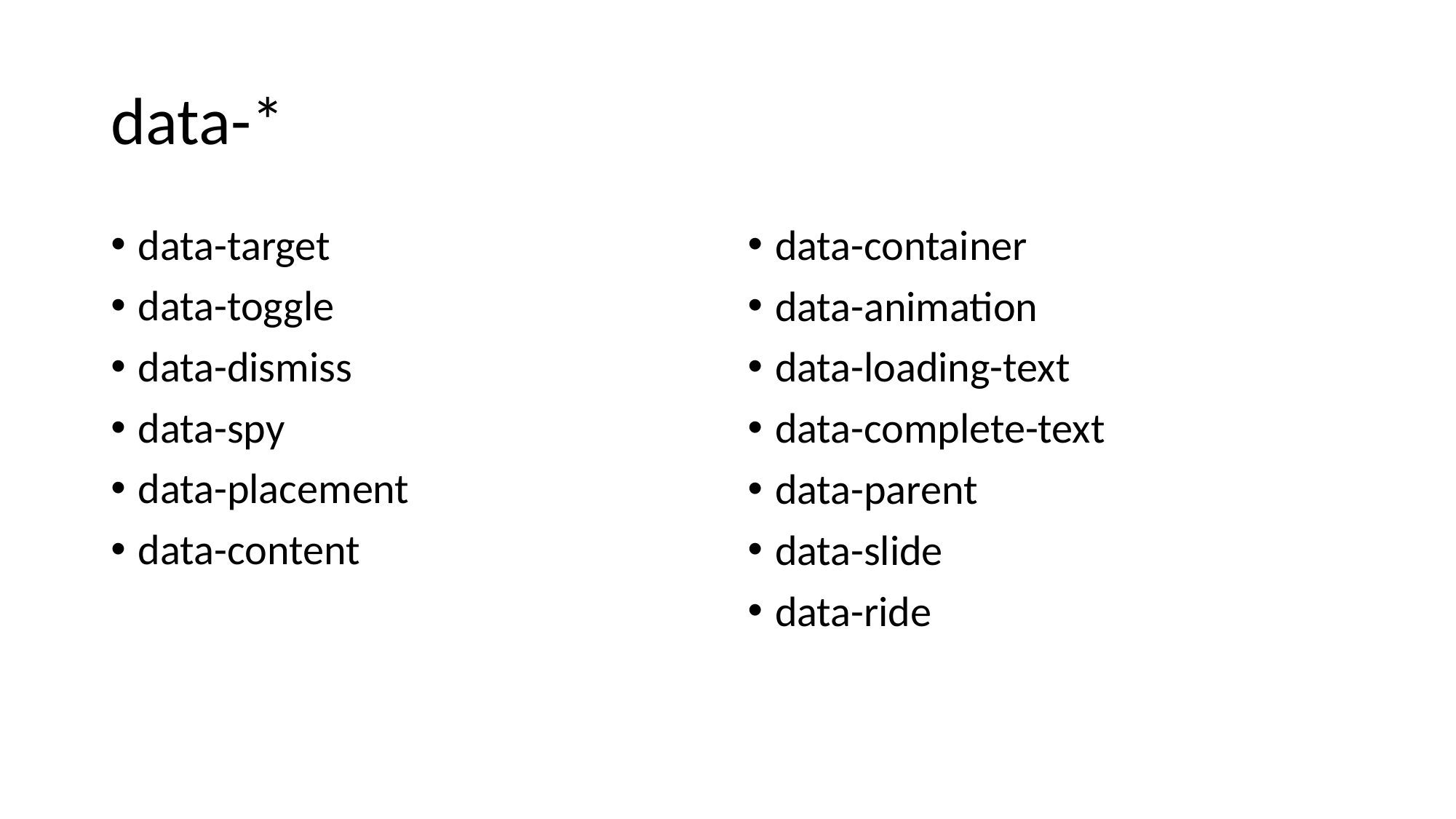

# data-*
data-target
data-toggle
data-dismiss
data-spy
data-placement
data-content

data-container
data-animation
data-loading-text
data-complete-text
data-parent
data-slide
data-ride